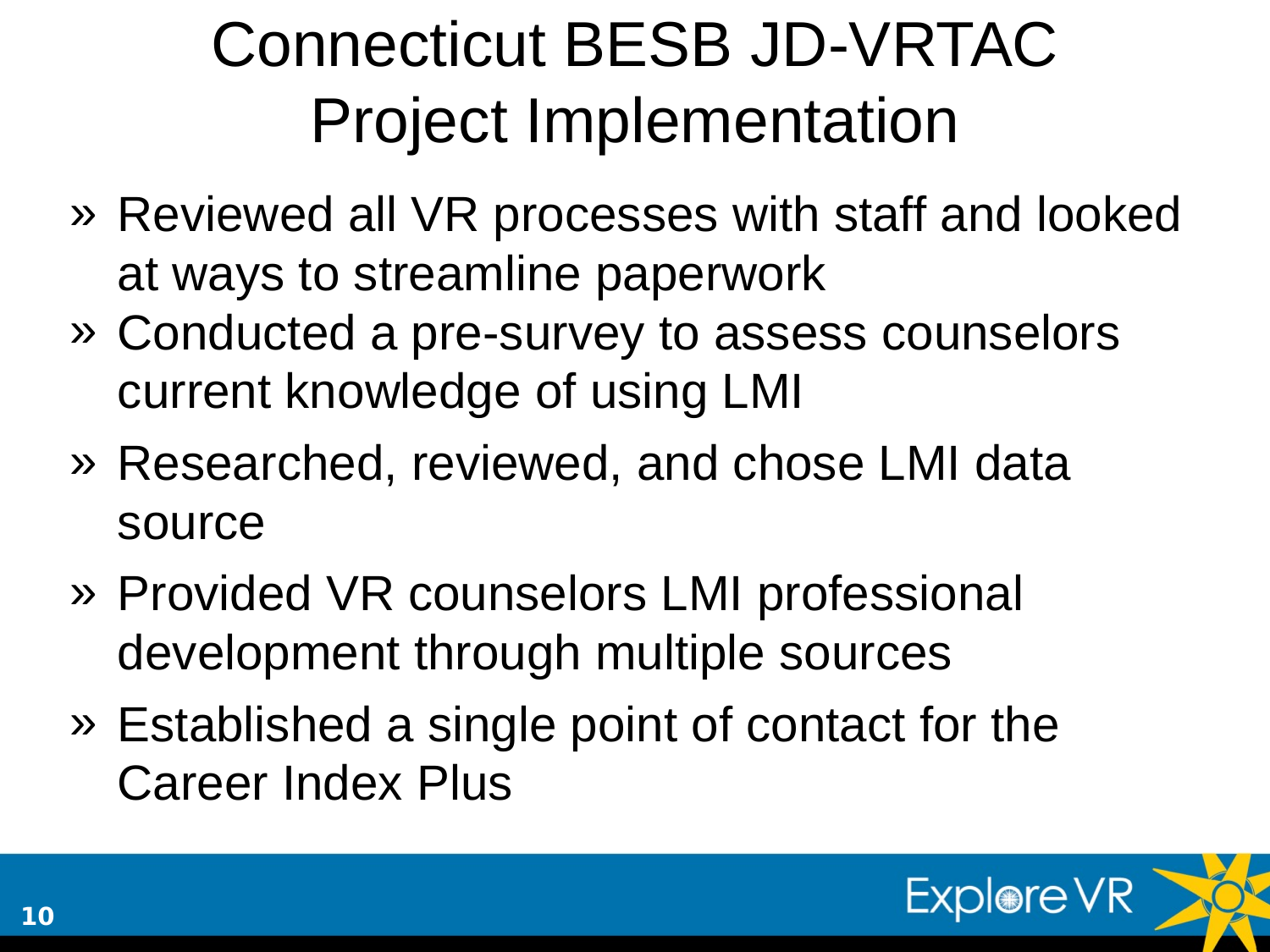

Connecticut BESB JD-VRTAC
Project Implementation
Reviewed all VR processes with staff and looked at ways to streamline paperwork
Conducted a pre-survey to assess counselors current knowledge of using LMI
Researched, reviewed, and chose LMI data source
Provided VR counselors LMI professional development through multiple sources
Established a single point of contact for the Career Index Plus
10